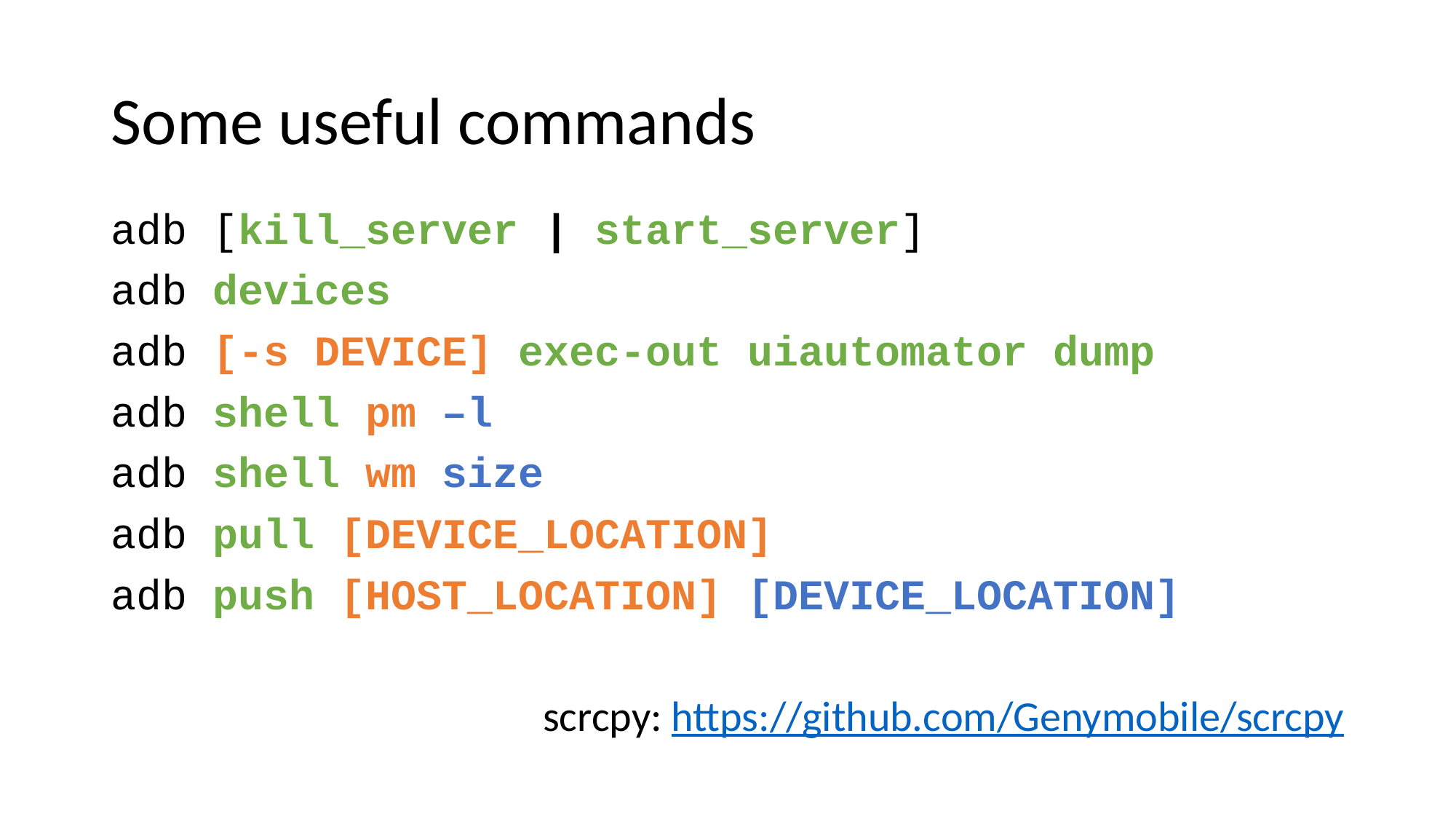

# Some useful commands
adb [kill_server | start_server]
adb devices
adb [-s DEVICE] exec-out uiautomator dump
adb shell pm –l
adb shell wm size
adb pull [DEVICE_LOCATION]
adb push [HOST_LOCATION] [DEVICE_LOCATION]

scrcpy: https://github.com/Genymobile/scrcpy